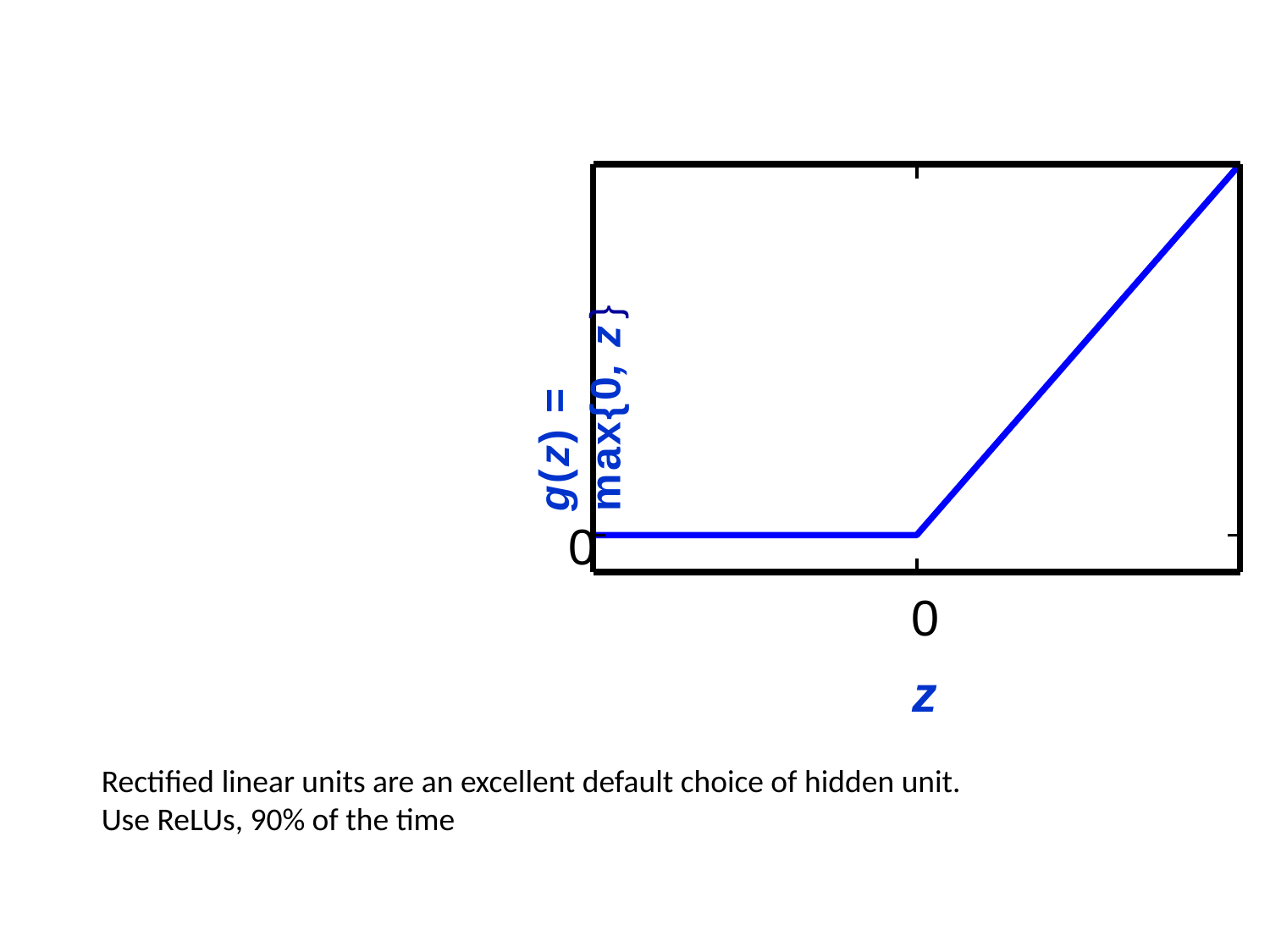

# Rectified Linear Activation

g(z) = max{0, z}
0

0
z

Rectiﬁed linear units are an excellent default choice of hidden unit.
Use ReLUs, 90% of the time